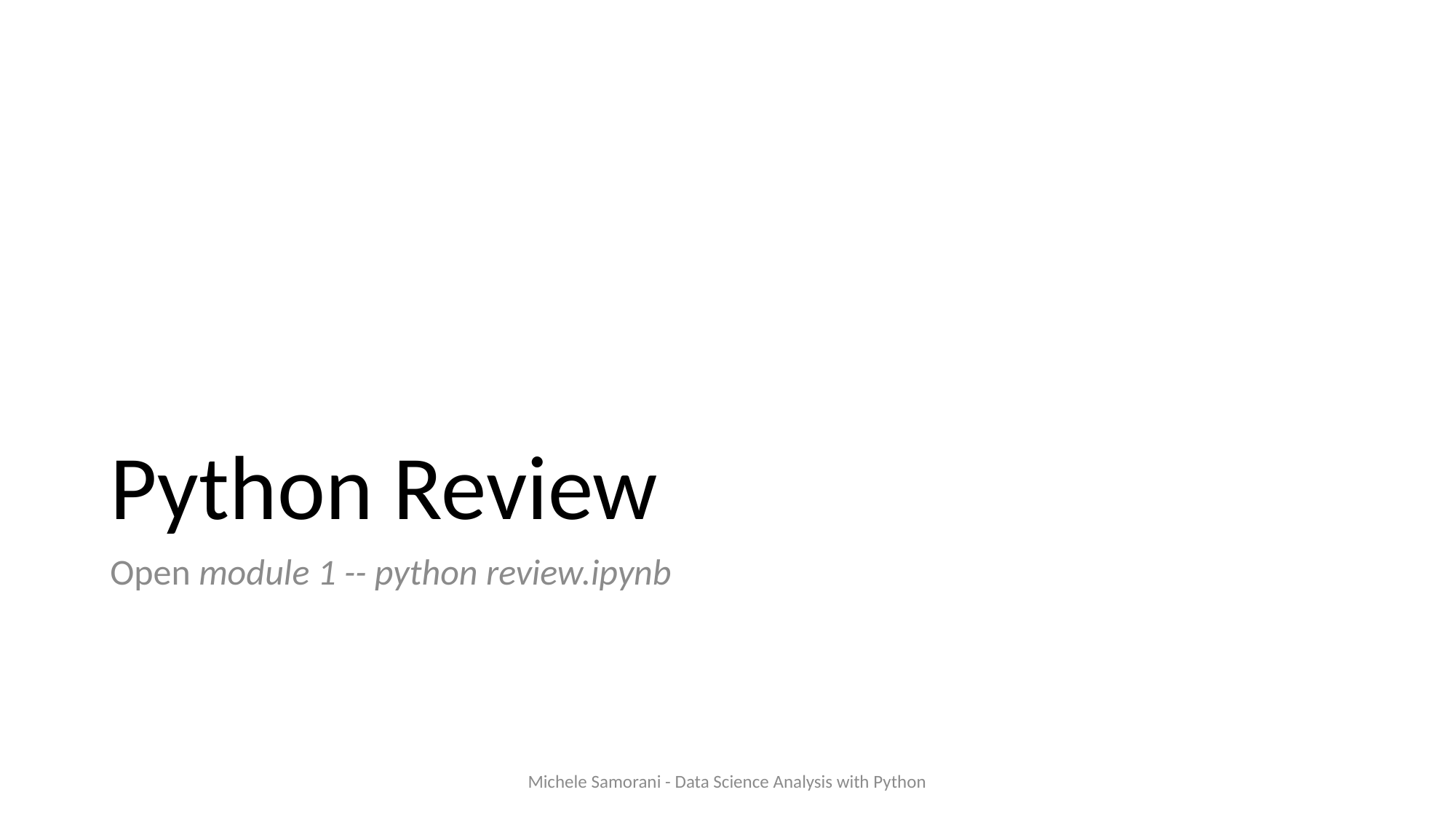

# Python Review
Open module 1 -- python review.ipynb
Michele Samorani - Data Science Analysis with Python